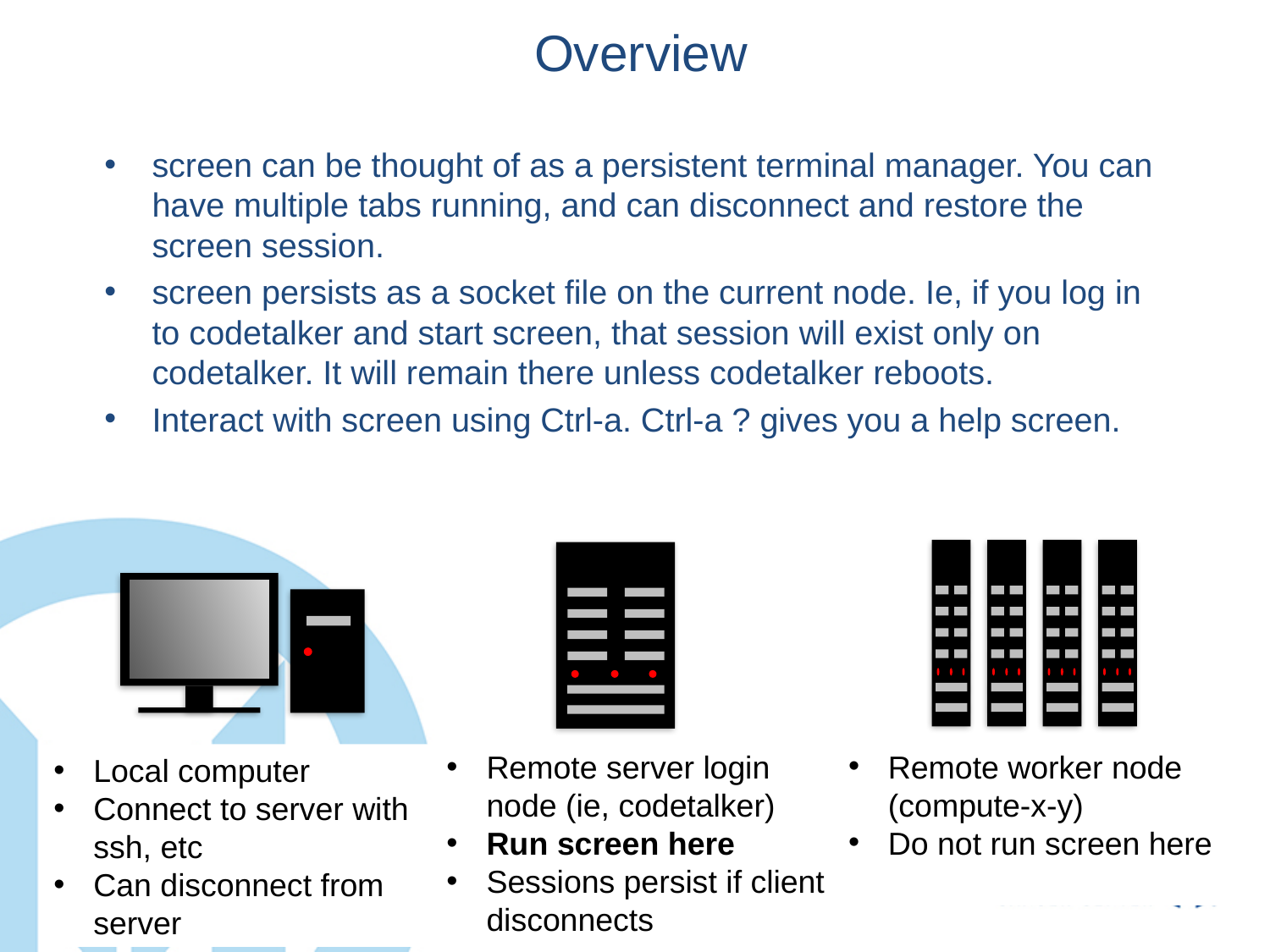

Overview
screen can be thought of as a persistent terminal manager. You can have multiple tabs running, and can disconnect and restore the screen session.
screen persists as a socket file on the current node. Ie, if you log in to codetalker and start screen, that session will exist only on codetalker. It will remain there unless codetalker reboots.
Interact with screen using Ctrl-a. Ctrl-a ? gives you a help screen.

Remote worker node (compute-x-y)
Do not run screen here

Remote server login node (ie, codetalker)
Run screen here
Sessions persist if client disconnects
Local computer
Connect to server with ssh, etc
Can disconnect from server